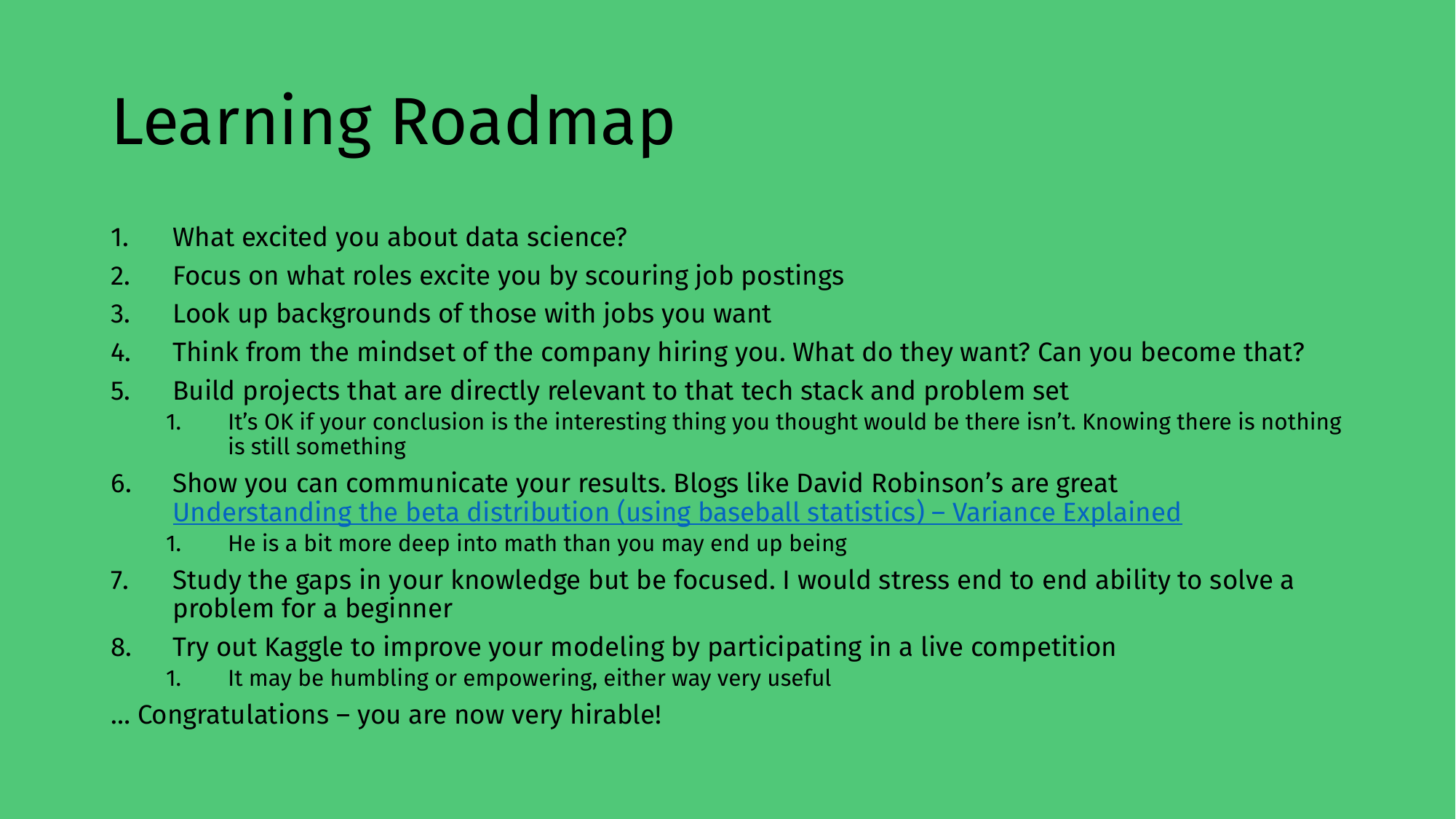

# Learning Roadmap
What excited you about data science?
Focus on what roles excite you by scouring job postings
Look up backgrounds of those with jobs you want
Think from the mindset of the company hiring you. What do they want? Can you become that?
Build projects that are directly relevant to that tech stack and problem set
It’s OK if your conclusion is the interesting thing you thought would be there isn’t. Knowing there is nothing is still something
Show you can communicate your results. Blogs like David Robinson’s are great Understanding the beta distribution (using baseball statistics) – Variance Explained
He is a bit more deep into math than you may end up being
Study the gaps in your knowledge but be focused. I would stress end to end ability to solve a problem for a beginner
Try out Kaggle to improve your modeling by participating in a live competition
It may be humbling or empowering, either way very useful
… Congratulations – you are now very hirable!